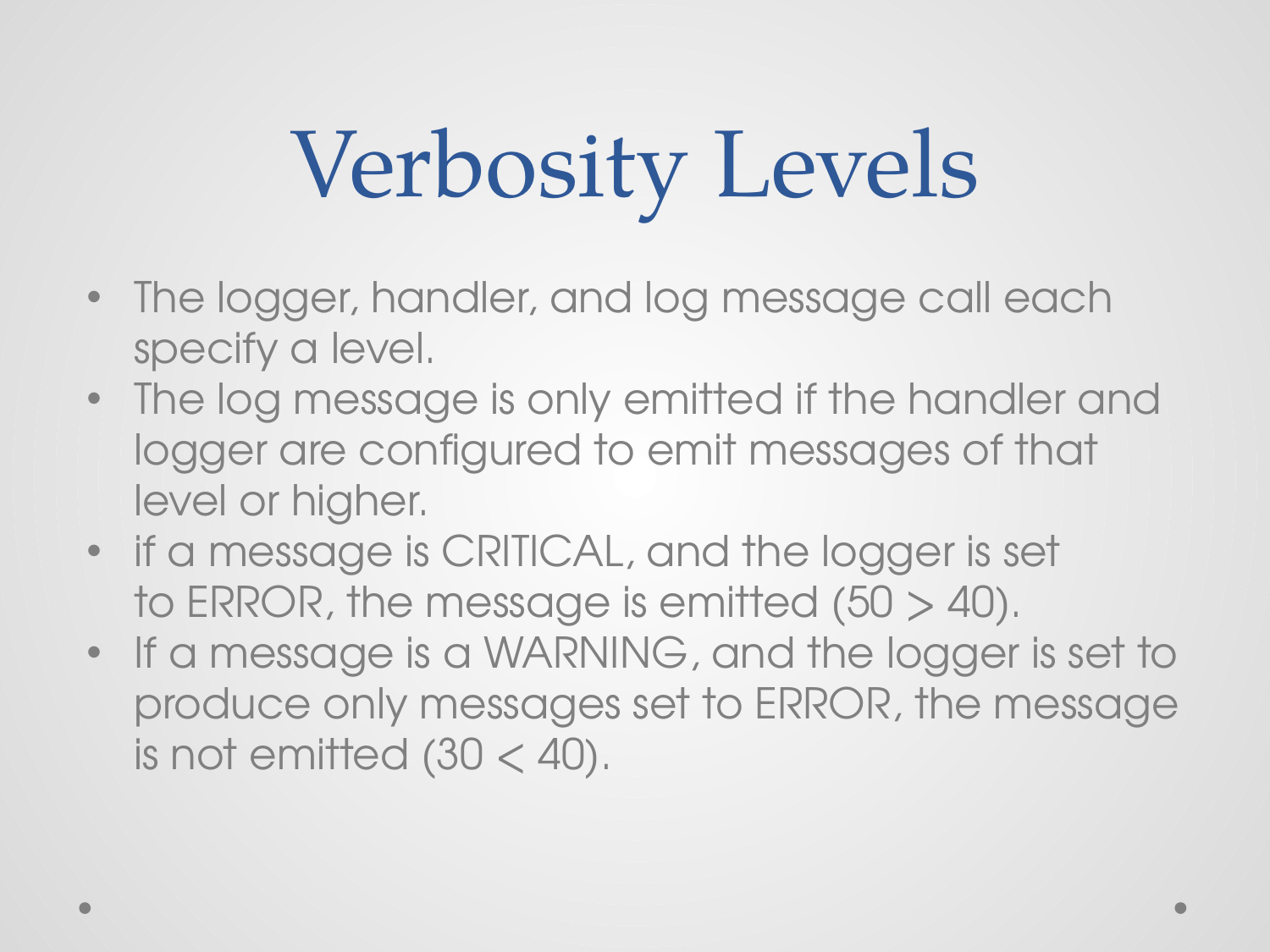

# Verbosity Levels
The logger, handler, and log message call each specify a level.
The log message is only emitted if the handler and logger are configured to emit messages of that level or higher.
if a message is CRITICAL, and the logger is set to ERROR, the message is emitted (50 > 40).
If a message is a WARNING, and the logger is set to produce only messages set to ERROR, the message is not emitted (30 < 40).